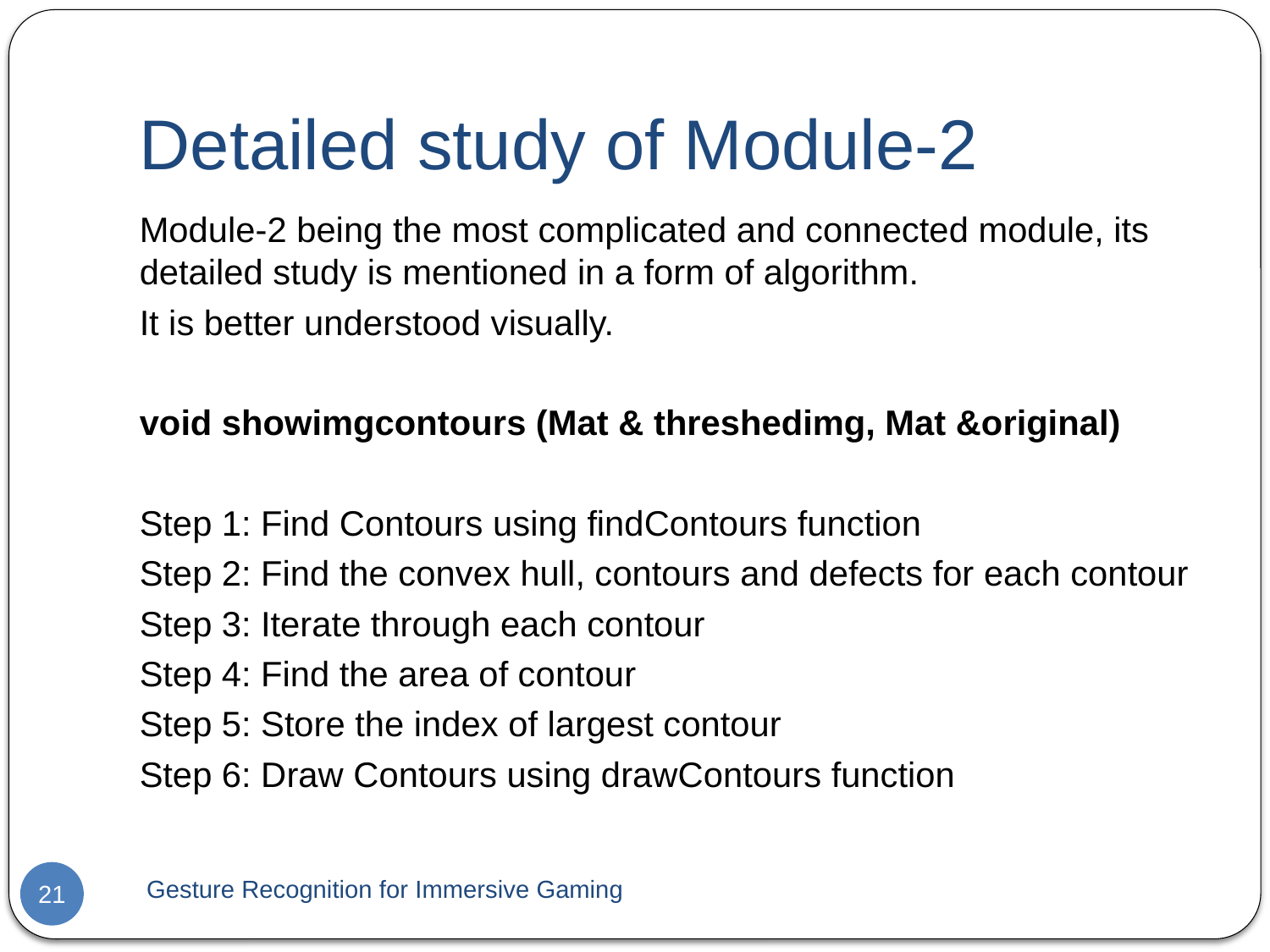

# Detailed study of Module-2
Module-2 being the most complicated and connected module, its detailed study is mentioned in a form of algorithm.
It is better understood visually.

void showimgcontours (Mat & threshedimg, Mat &original)

Step 1: Find Contours using findContours function
Step 2: Find the convex hull, contours and defects for each contour
Step 3: Iterate through each contour
Step 4: Find the area of contour
Step 5: Store the index of largest contour
Step 6: Draw Contours using drawContours function

 Gesture Recognition for Immersive Gaming
21